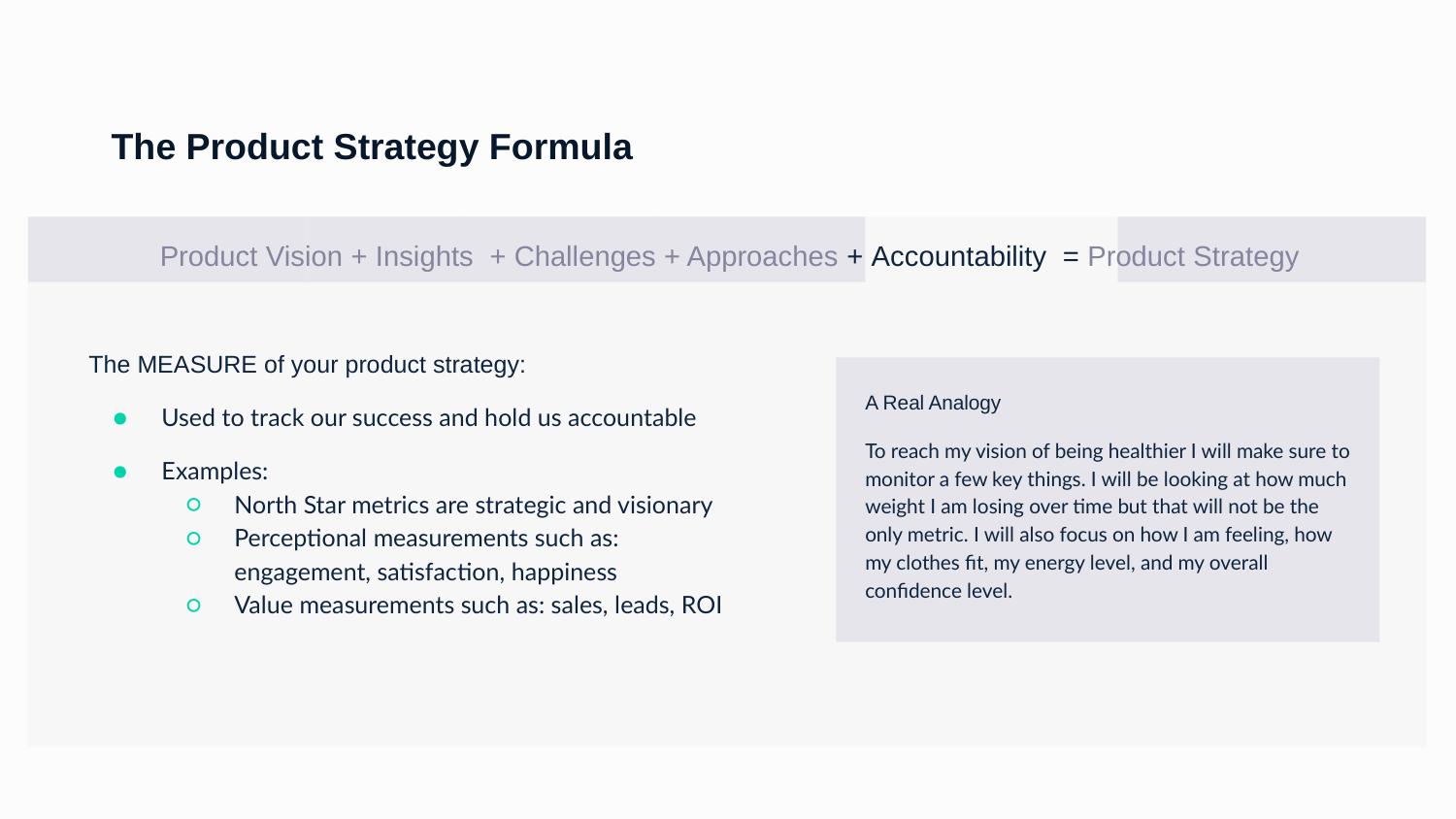

# The Product Strategy Formula

Product Vision + Insights  + Challenges + Approaches + Accountability  = Product Strategy

The MEASURE of your product strategy:
Used to track our success and hold us accountable
Examples:
North Star metrics are strategic and visionary
Perceptional measurements such as: engagement, satisfaction, happiness
Value measurements such as: sales, leads, ROI
A Real Analogy
To reach my vision of being healthier I will make sure to monitor a few key things. I will be looking at how much weight I am losing over time but that will not be the only metric. I will also focus on how I am feeling, how my clothes fit, my energy level, and my overall confidence level.